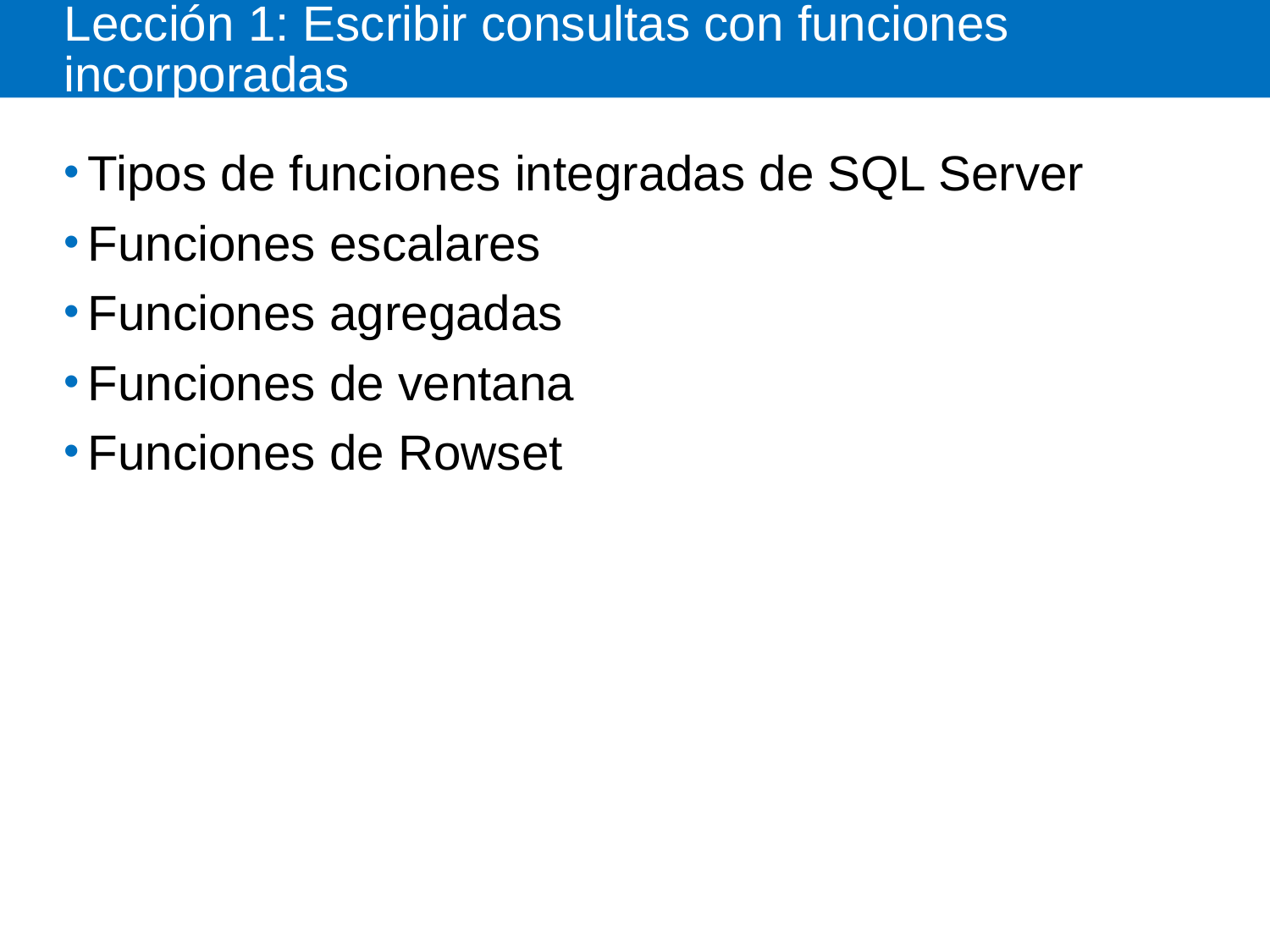

# Lección 1: Escribir consultas con funciones incorporadas
Tipos de funciones integradas de SQL Server
Funciones escalares
Funciones agregadas
Funciones de ventana
Funciones de Rowset